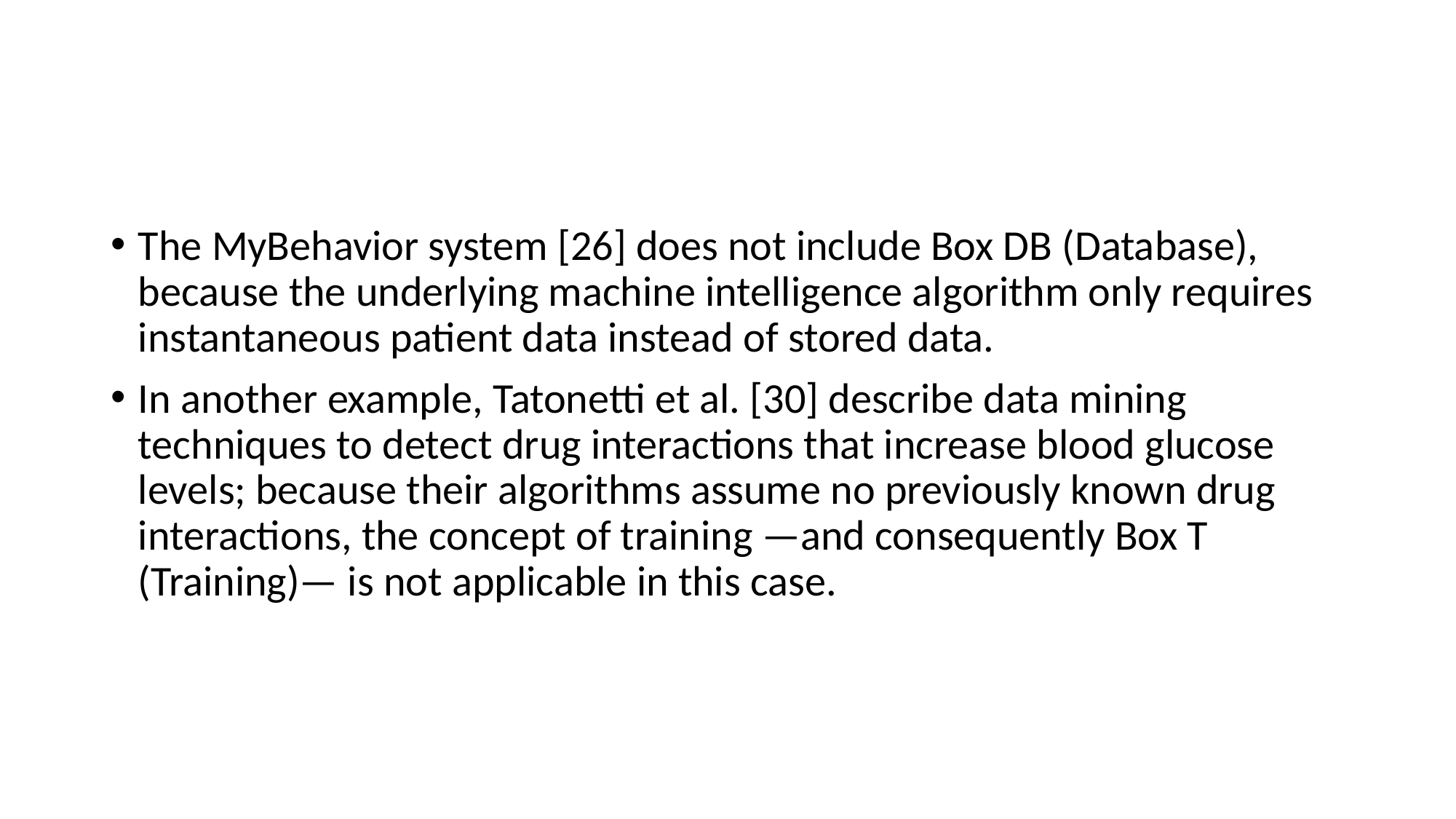

#
The MyBehavior system [26] does not include Box DB (Database), because the underlying machine intelligence algorithm only requires instantaneous patient data instead of stored data.
In another example, Tatonetti et al. [30] describe data mining techniques to detect drug interactions that increase blood glucose levels; because their algorithms assume no previously known drug interactions, the concept of training —and consequently Box T (Training)— is not applicable in this case.